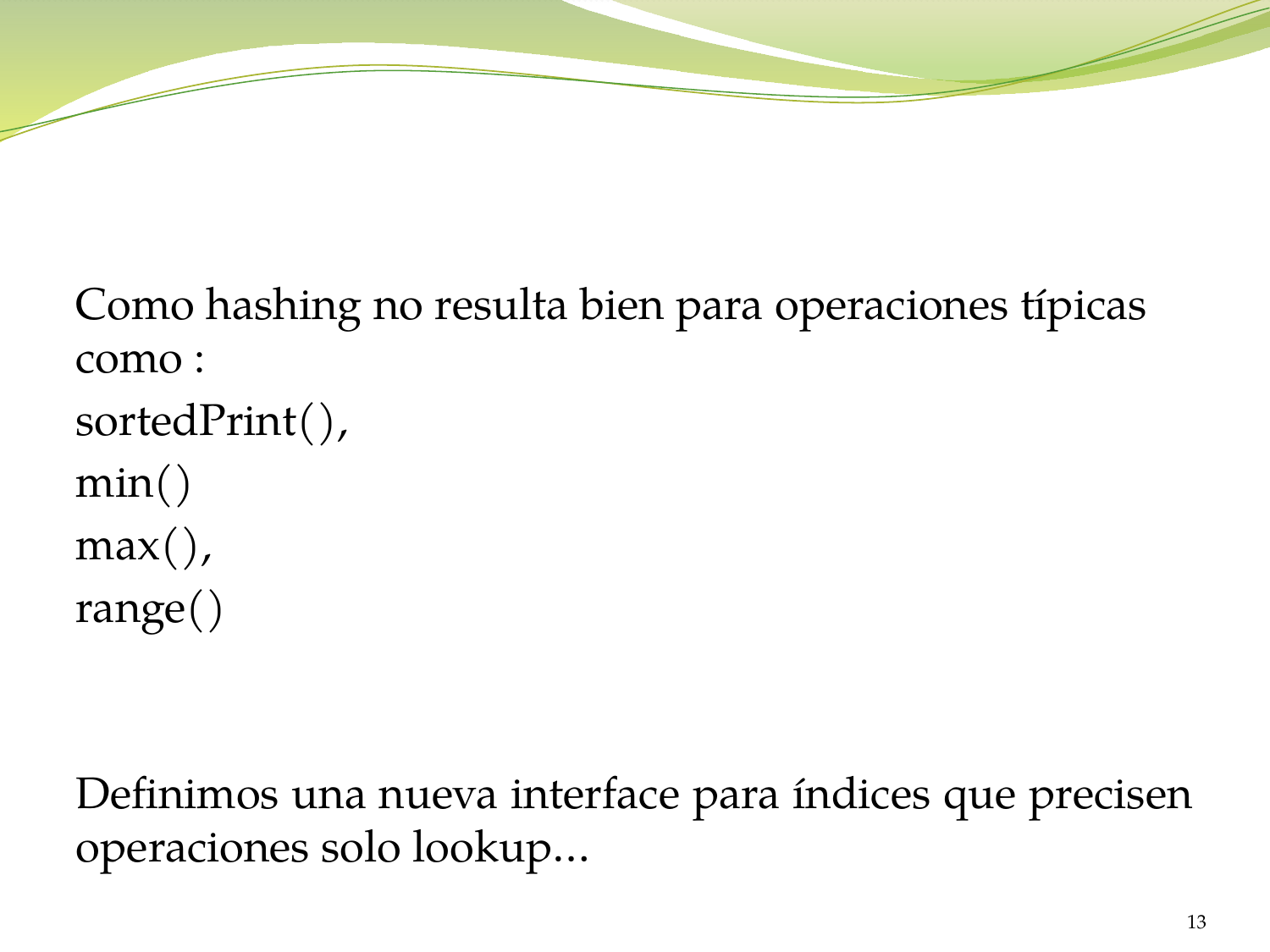

#
Como hashing no resulta bien para operaciones típicas como :
sortedPrint(),
min()
max(),
range()

Definimos una nueva interface para índices que precisen operaciones solo lookup…

13